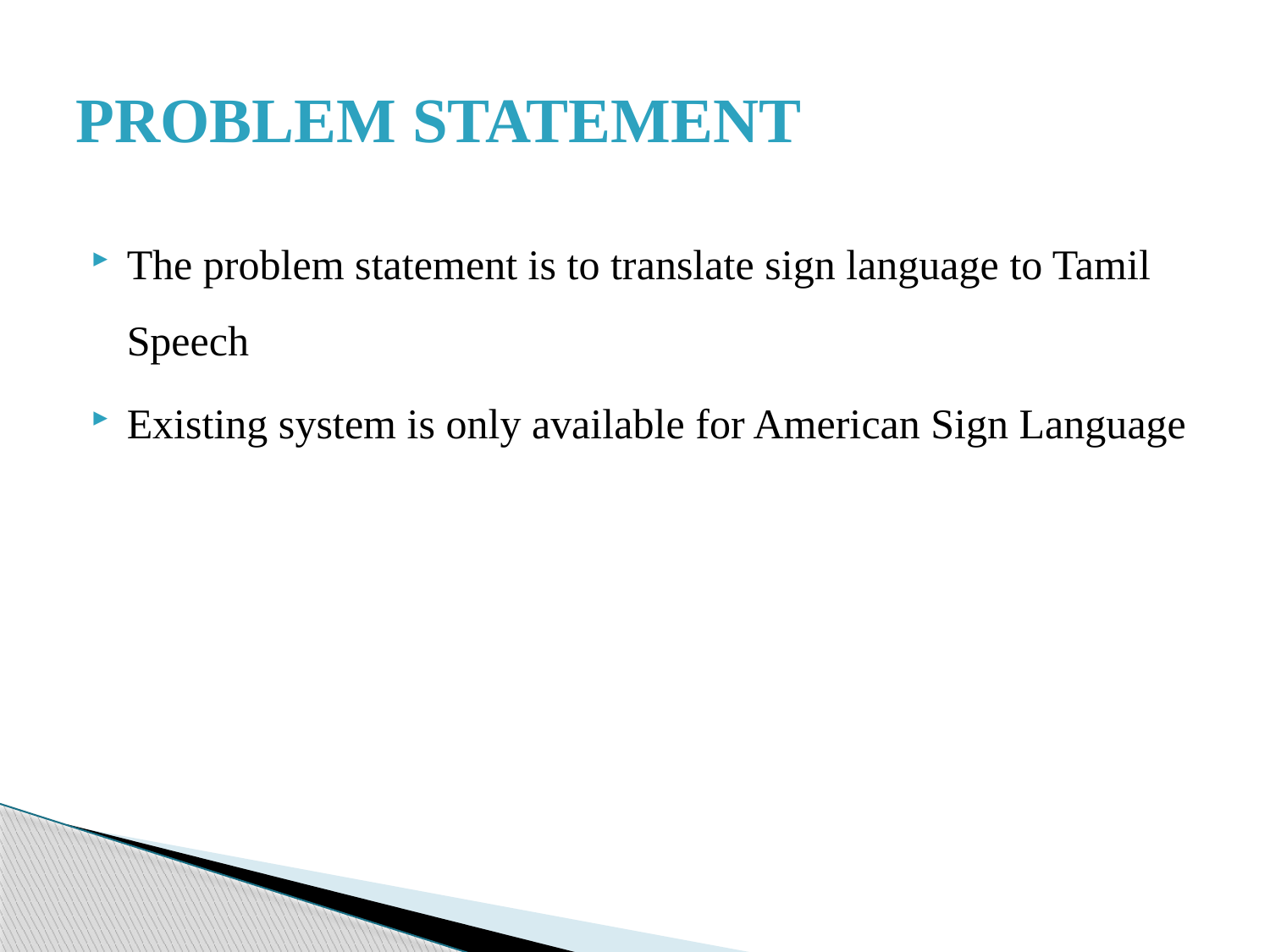

# PROBLEM STATEMENT
The problem statement is to translate sign language to Tamil Speech
Existing system is only available for American Sign Language